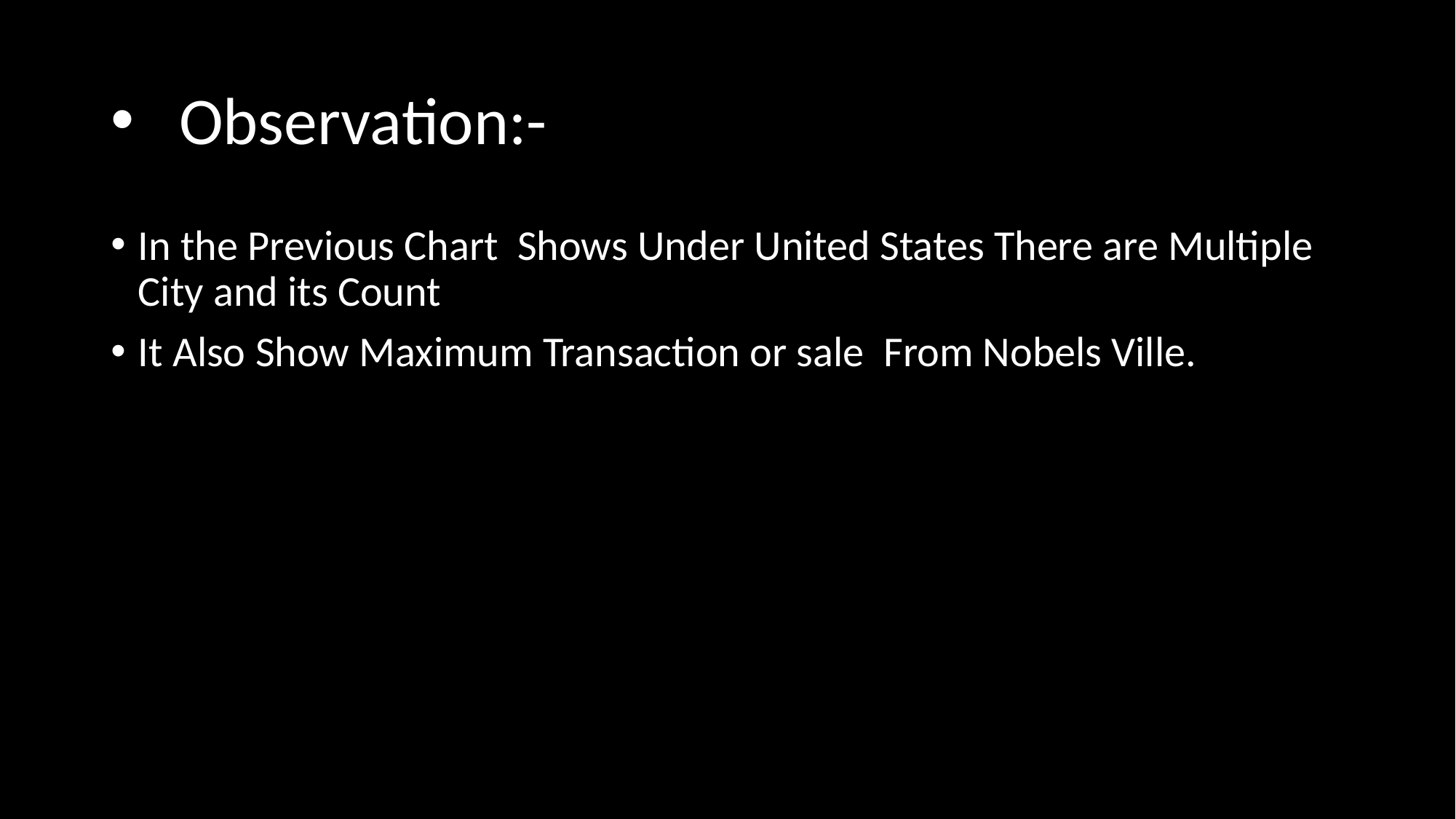

# Observation:-
In the Previous Chart  Shows Under United States There are Multiple City and its Count
It Also Show Maximum Transaction or sale  From Nobels Ville.